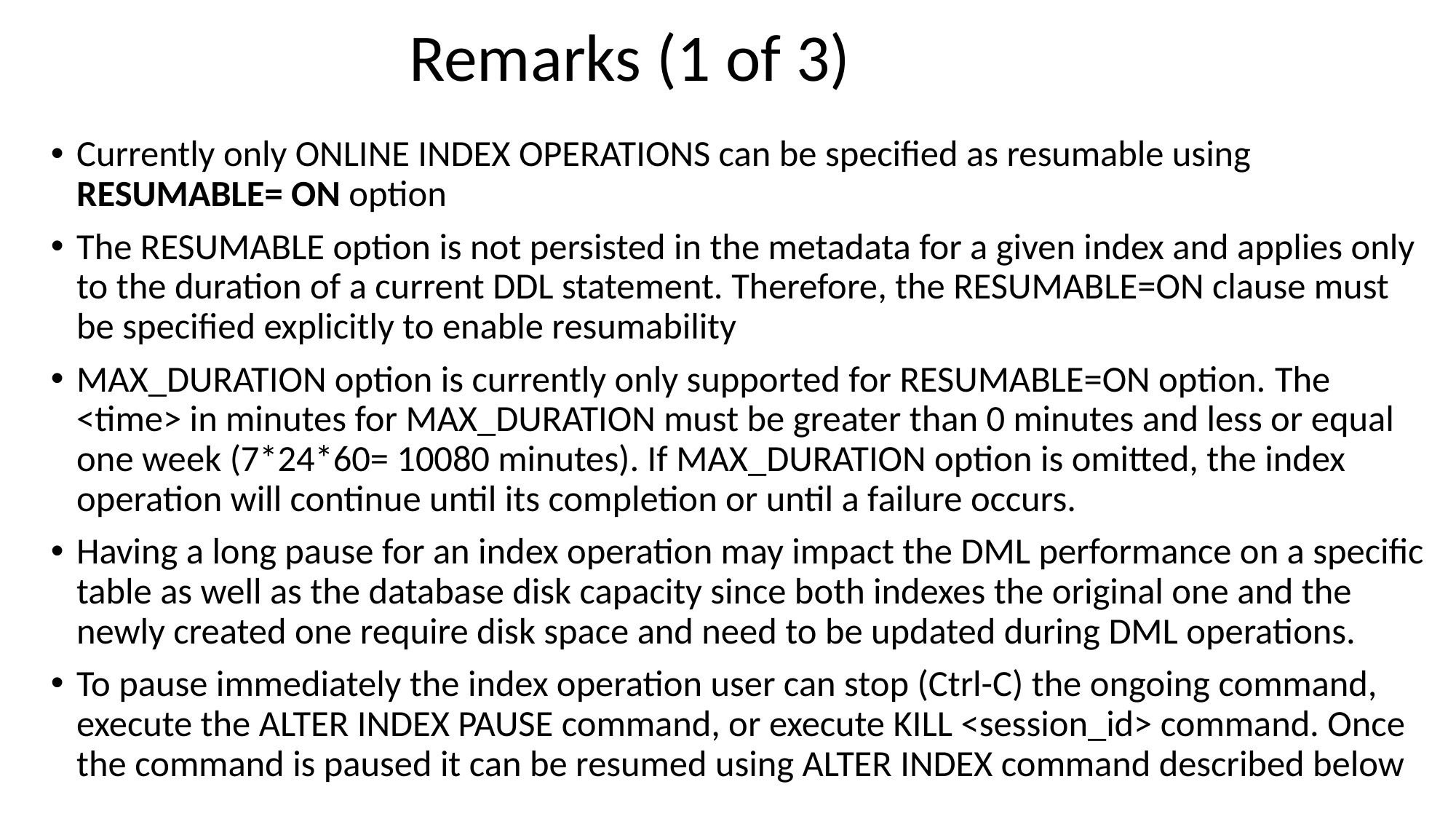

# Remarks (1 of 3)
Currently only ONLINE INDEX OPERATIONS can be specified as resumable using RESUMABLE= ON option
The RESUMABLE option is not persisted in the metadata for a given index and applies only to the duration of a current DDL statement. Therefore, the RESUMABLE=ON clause must be specified explicitly to enable resumability
MAX_DURATION option is currently only supported for RESUMABLE=ON option. The <time> in minutes for MAX_DURATION must be greater than 0 minutes and less or equal one week (7*24*60= 10080 minutes). If MAX_DURATION option is omitted, the index operation will continue until its completion or until a failure occurs.
Having a long pause for an index operation may impact the DML performance on a specific table as well as the database disk capacity since both indexes the original one and the newly created one require disk space and need to be updated during DML operations.
To pause immediately the index operation user can stop (Ctrl-C) the ongoing command, execute the ALTER INDEX PAUSE command, or execute KILL <session_id> command. Once the command is paused it can be resumed using ALTER INDEX command described below